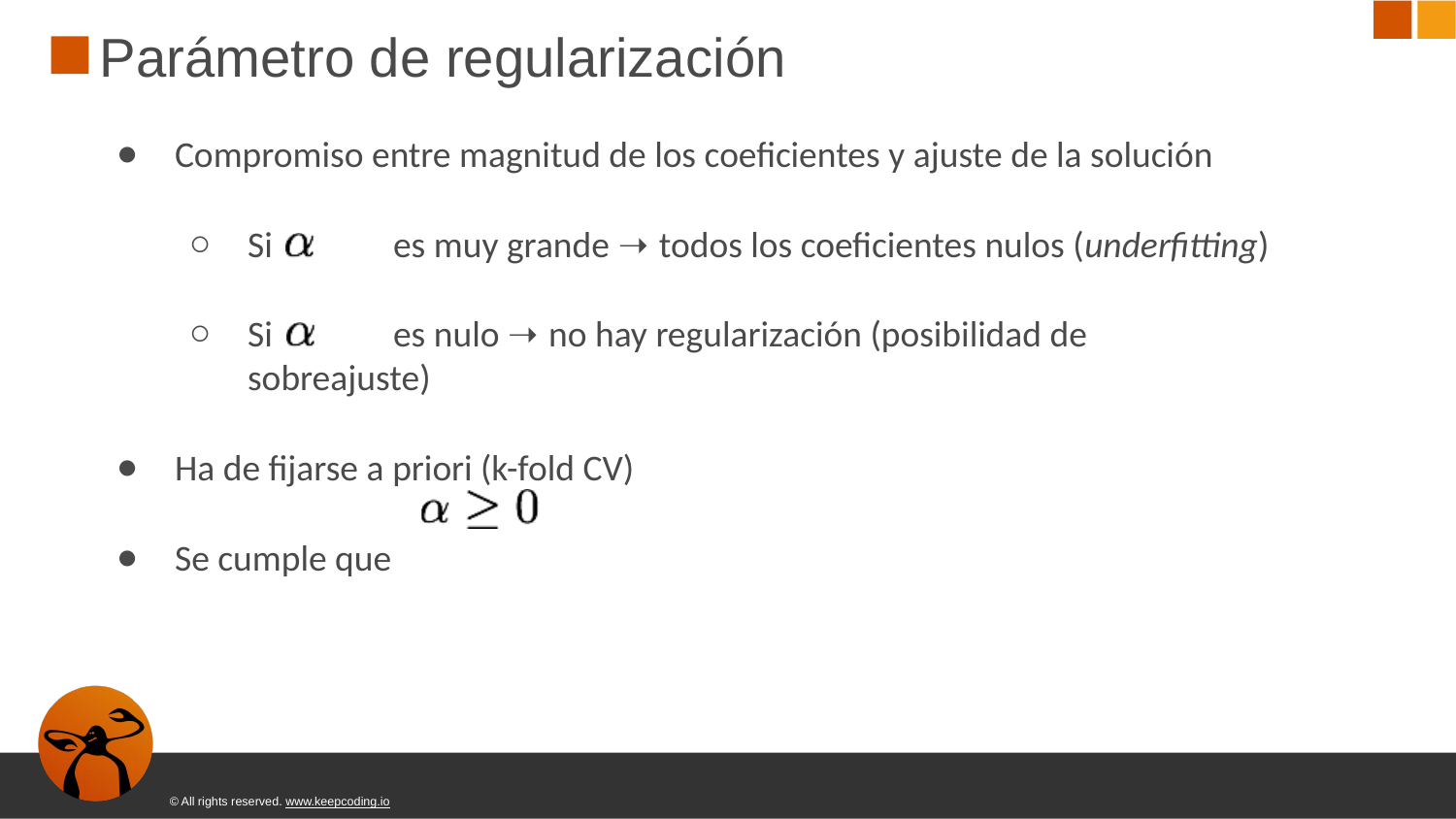

# Parámetro de regularización
Compromiso entre magnitud de los coeficientes y ajuste de la solución

Si	es muy grande ➝ todos los coeficientes nulos (underfitting)

Si	es nulo ➝ no hay regularización (posibilidad de sobreajuste)

Ha de fijarse a priori (k-fold CV)

Se cumple que

© All rights reserved. www.keepcoding.io